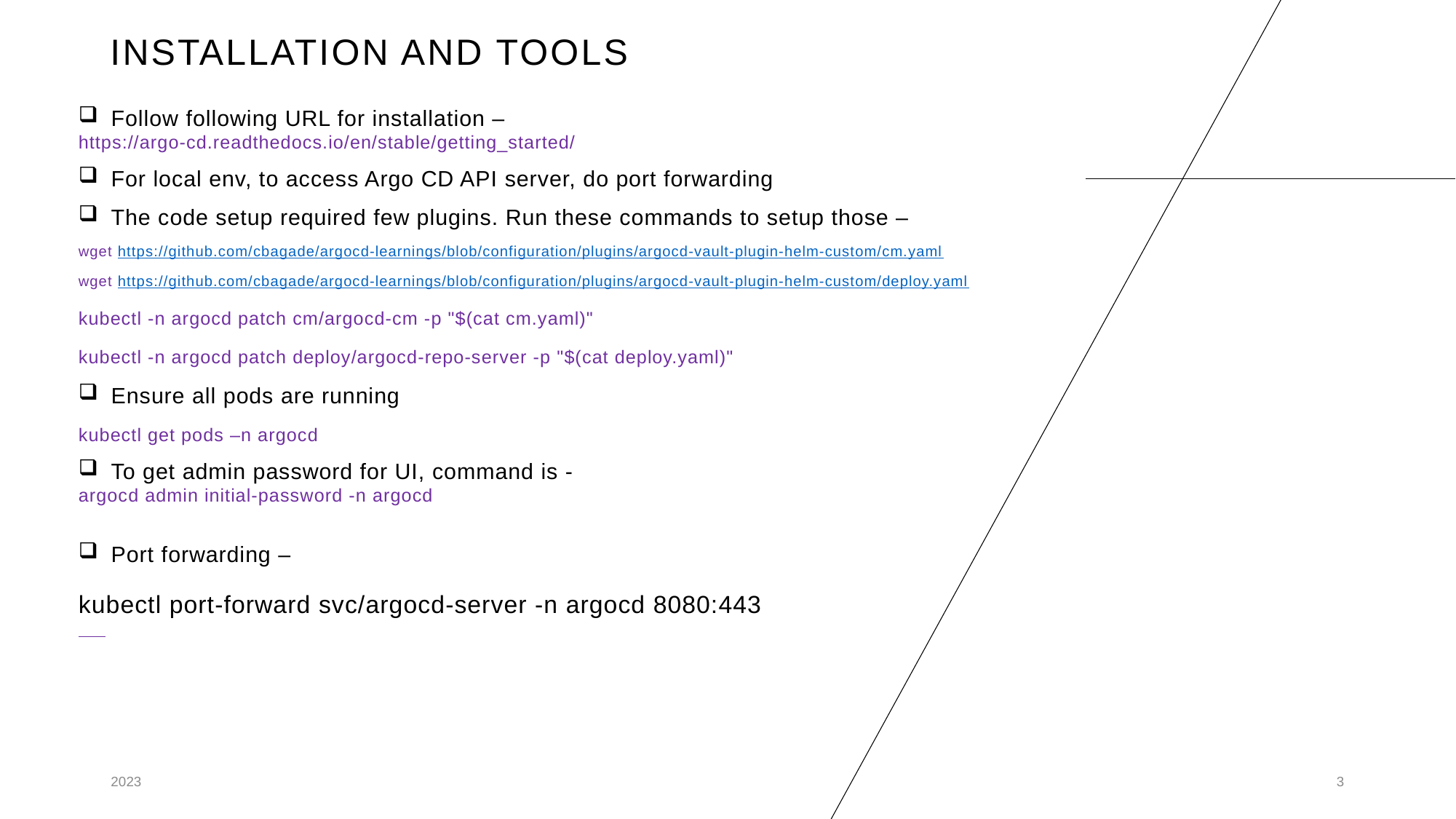

# Installation and tools
Follow following URL for installation –
https://argo-cd.readthedocs.io/en/stable/getting_started/
For local env, to access Argo CD API server, do port forwarding
The code setup required few plugins. Run these commands to setup those –
wget https://github.com/cbagade/argocd-learnings/blob/configuration/plugins/argocd-vault-plugin-helm-custom/cm.yaml
wget https://github.com/cbagade/argocd-learnings/blob/configuration/plugins/argocd-vault-plugin-helm-custom/deploy.yaml
kubectl -n argocd patch cm/argocd-cm -p "$(cat cm.yaml)"
kubectl -n argocd patch deploy/argocd-repo-server -p "$(cat deploy.yaml)"
Ensure all pods are running
kubectl get pods –n argocd
To get admin password for UI, command is -
argocd admin initial-password -n argocd

Port forwarding –

kubectl port-forward svc/argocd-server -n argocd 8080:443

2023
3